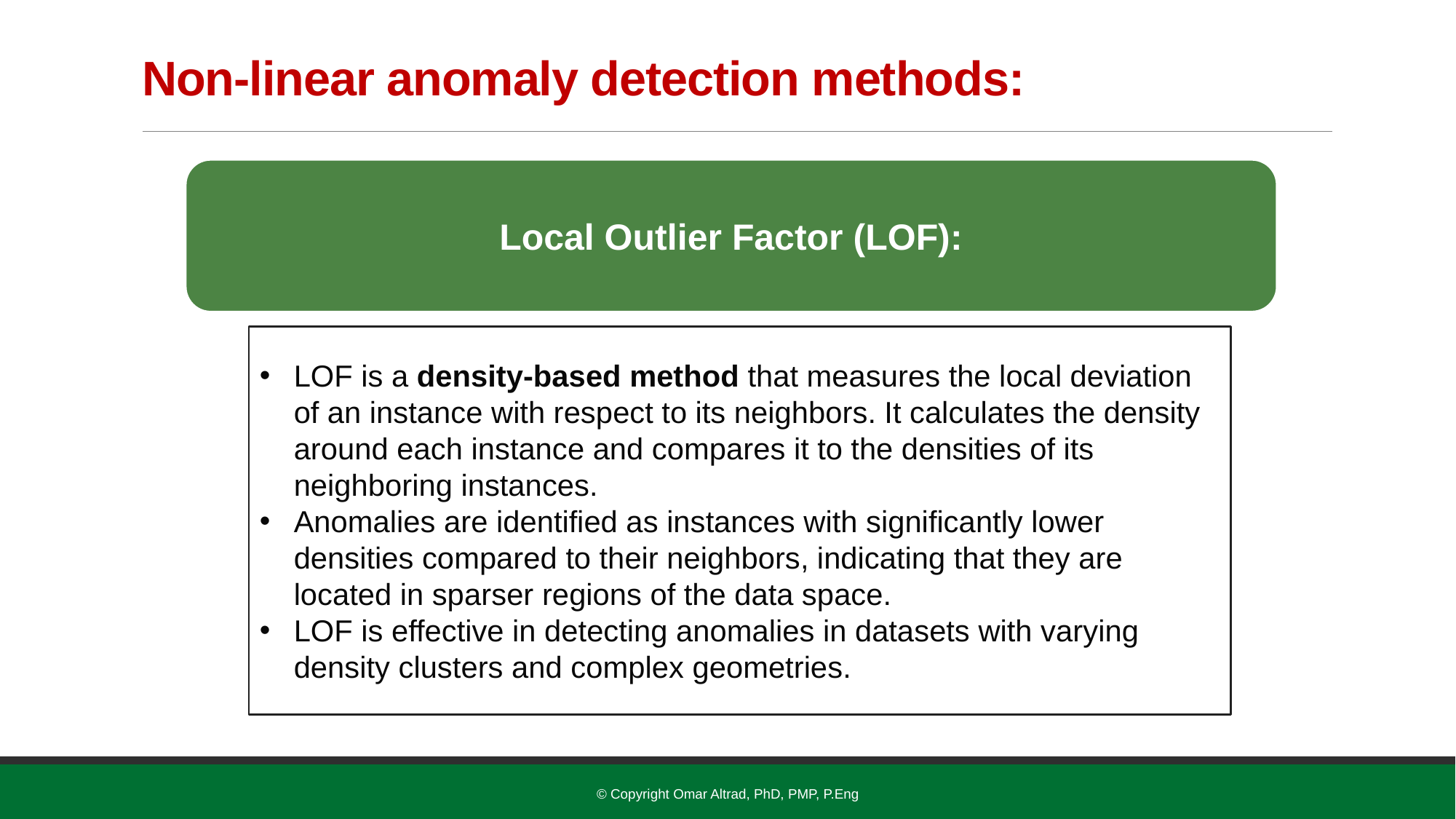

# Non-linear anomaly detection methods:
Local Outlier Factor (LOF):
LOF is a density-based method that measures the local deviation of an instance with respect to its neighbors. It calculates the density around each instance and compares it to the densities of its neighboring instances.
Anomalies are identified as instances with significantly lower densities compared to their neighbors, indicating that they are located in sparser regions of the data space.
LOF is effective in detecting anomalies in datasets with varying density clusters and complex geometries.
© Copyright Omar Altrad, PhD, PMP, P.Eng